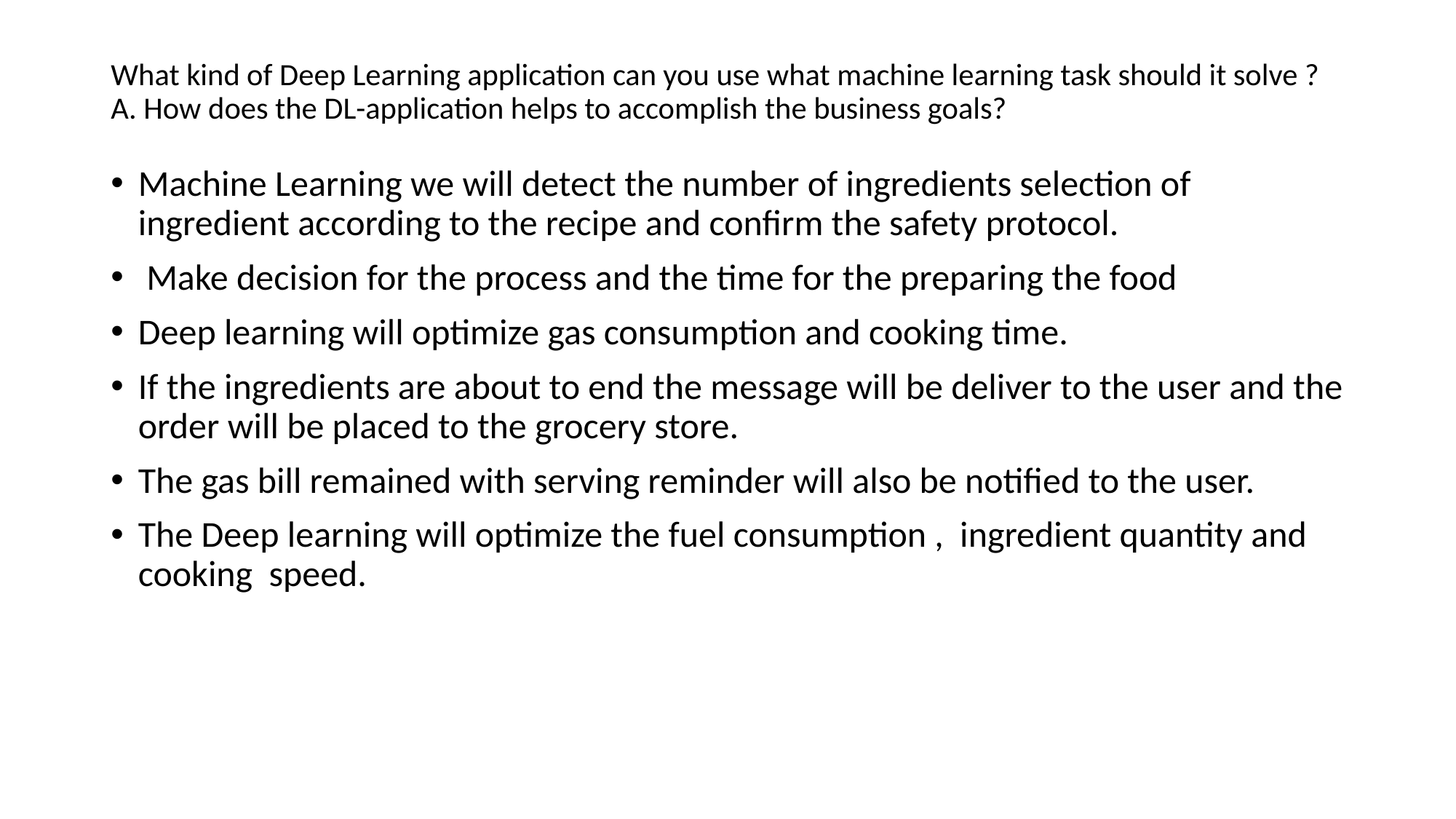

# What kind of Deep Learning application can you use what machine learning task should it solve ? A. How does the DL-application helps to accomplish the business goals?
Machine Learning we will detect the number of ingredients selection of ingredient according to the recipe and confirm the safety protocol.
 Make decision for the process and the time for the preparing the food
Deep learning will optimize gas consumption and cooking time.
If the ingredients are about to end the message will be deliver to the user and the order will be placed to the grocery store.
The gas bill remained with serving reminder will also be notified to the user.
The Deep learning will optimize the fuel consumption ,  ingredient quantity and cooking  speed.